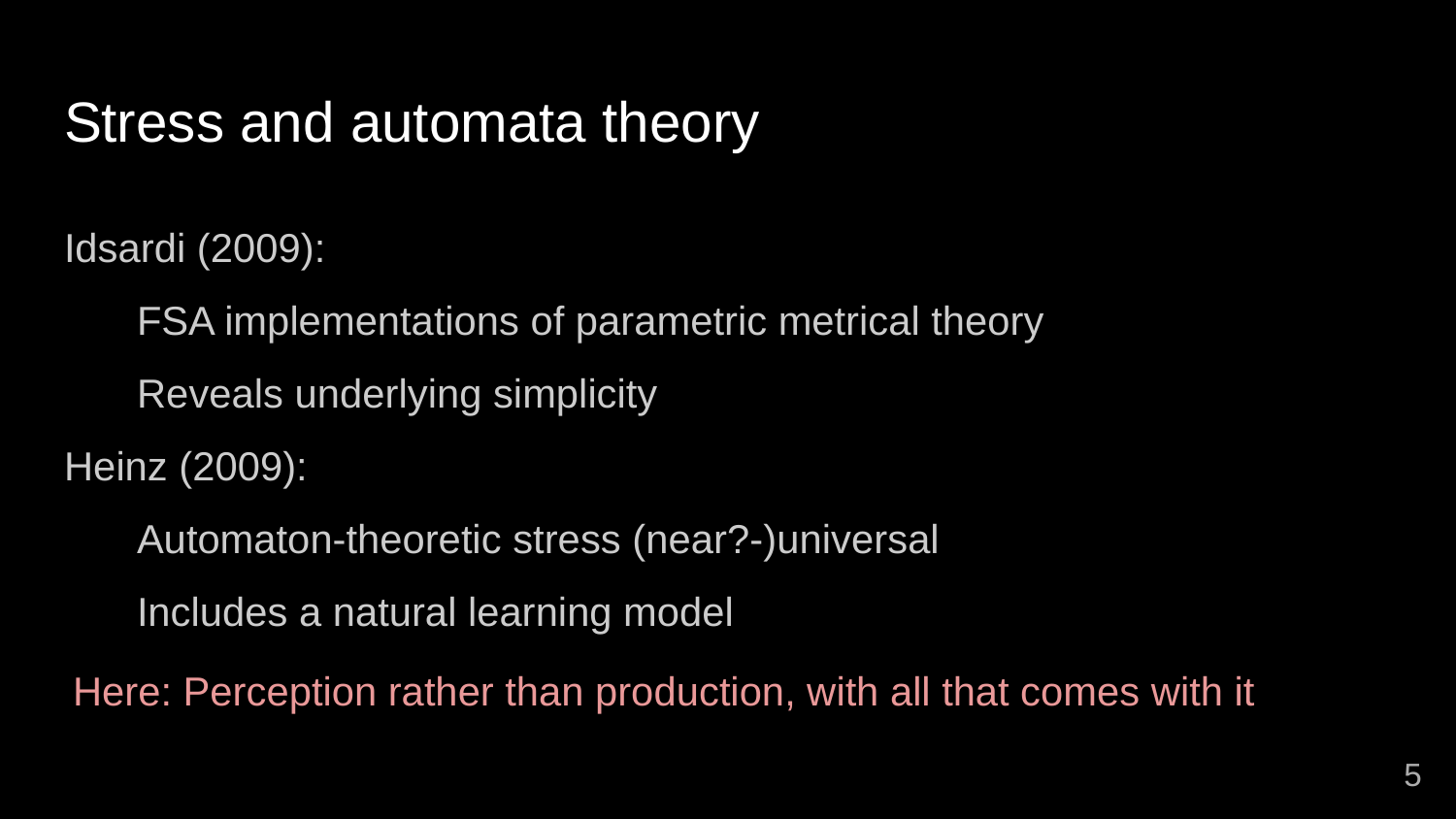

# Stress and automata theory
Idsardi (2009):
FSA implementations of parametric metrical theory
Reveals underlying simplicity
Heinz (2009):
Automaton-theoretic stress (near?-)universal
Includes a natural learning model
Here: Perception rather than production, with all that comes with it
5